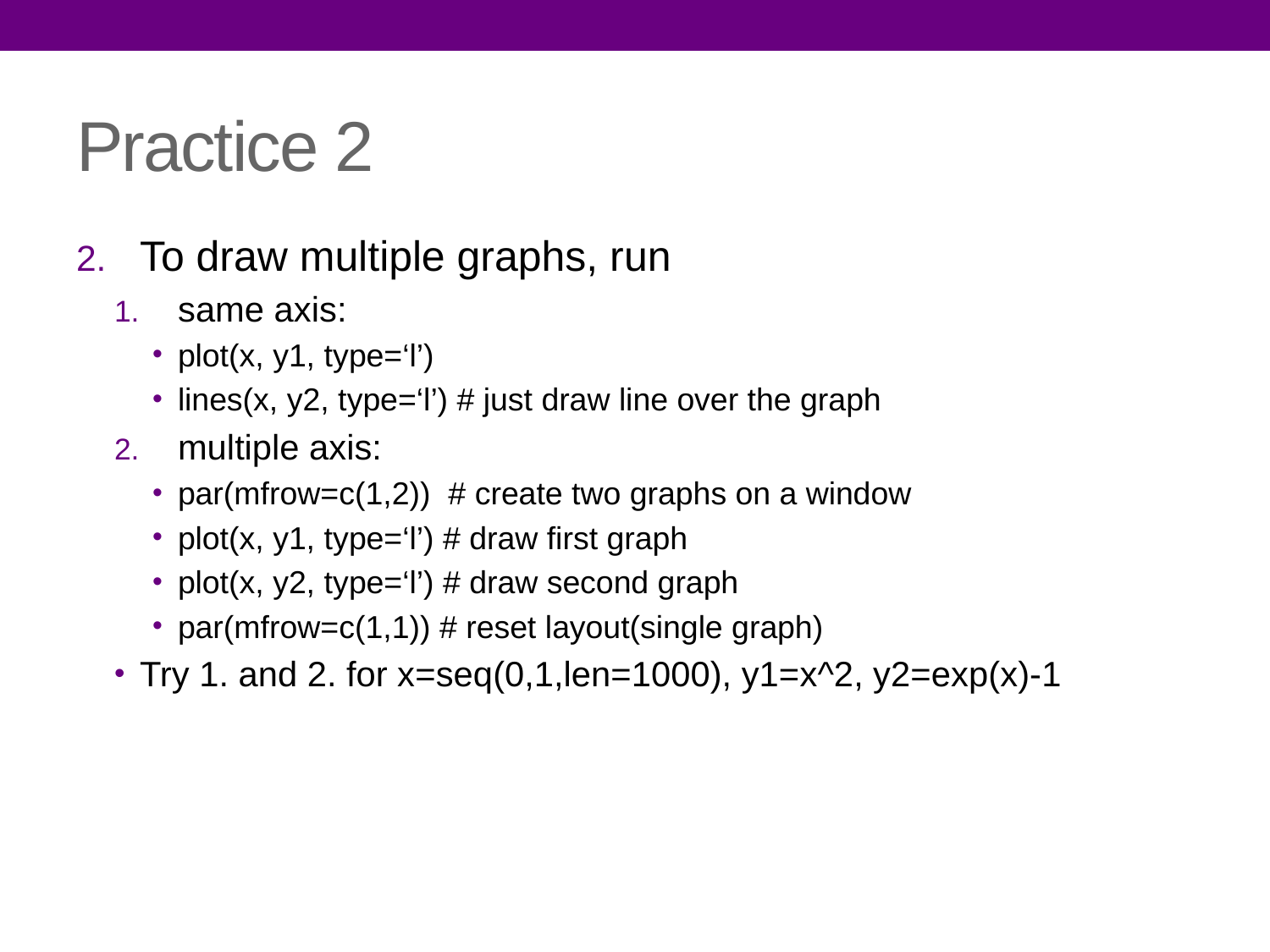

# Practice 2
To draw multiple graphs, run
same axis:
plot(x, y1, type=‘l’)
lines(x, y2, type=‘l’) # just draw line over the graph
multiple axis:
par(mfrow=c(1,2))  # create two graphs on a window
plot(x, y1, type=‘l’) # draw first graph
plot(x, y2, type=‘l’) # draw second graph
par(mfrow=c(1,1)) # reset layout(single graph)
Try 1. and 2. for x=seq(0,1,len=1000), y1=x^2, y2=exp(x)-1